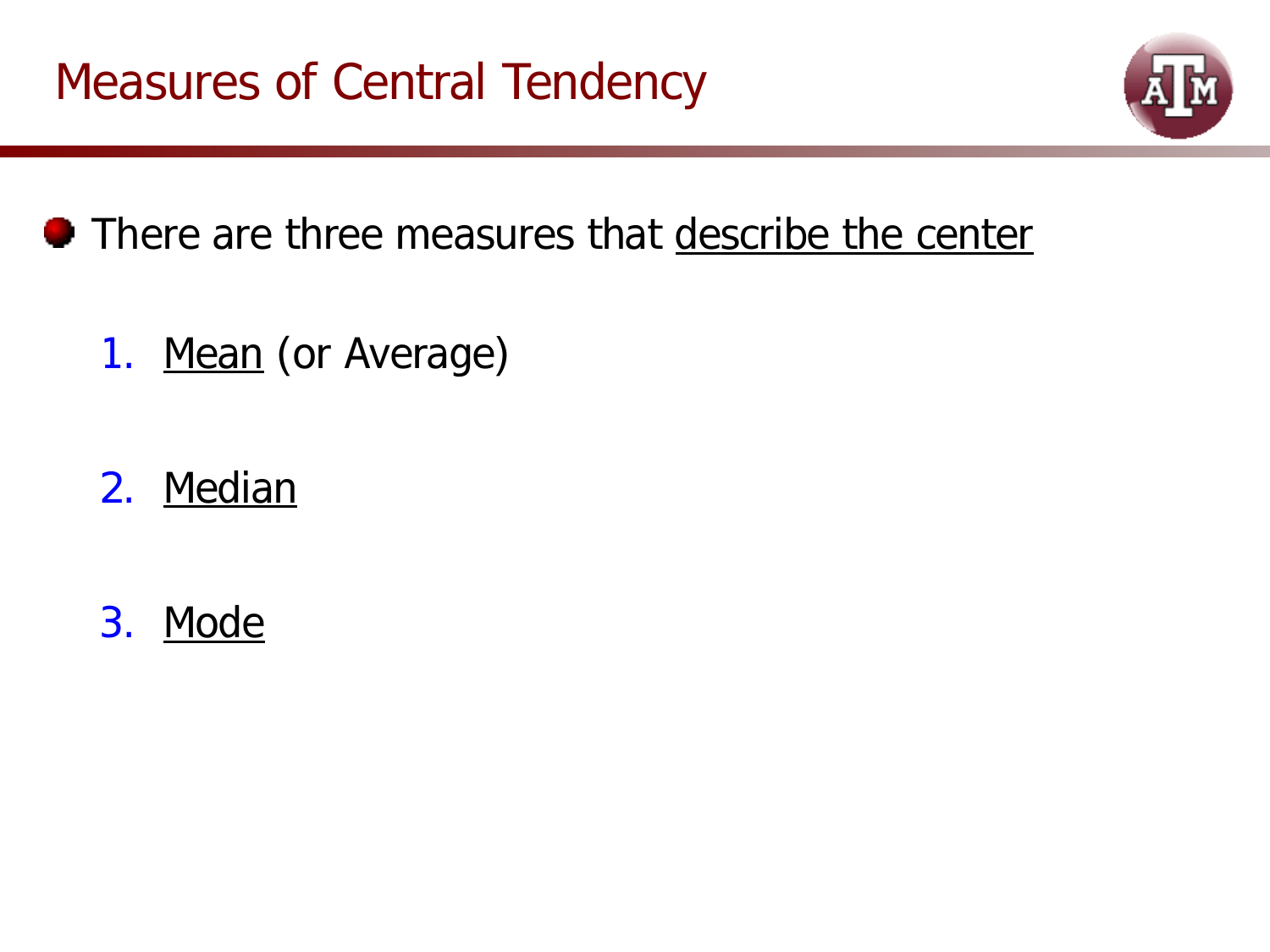

# Measures of Central Tendency
There are three measures that describe the center

Mean (or Average)

Median

Mode